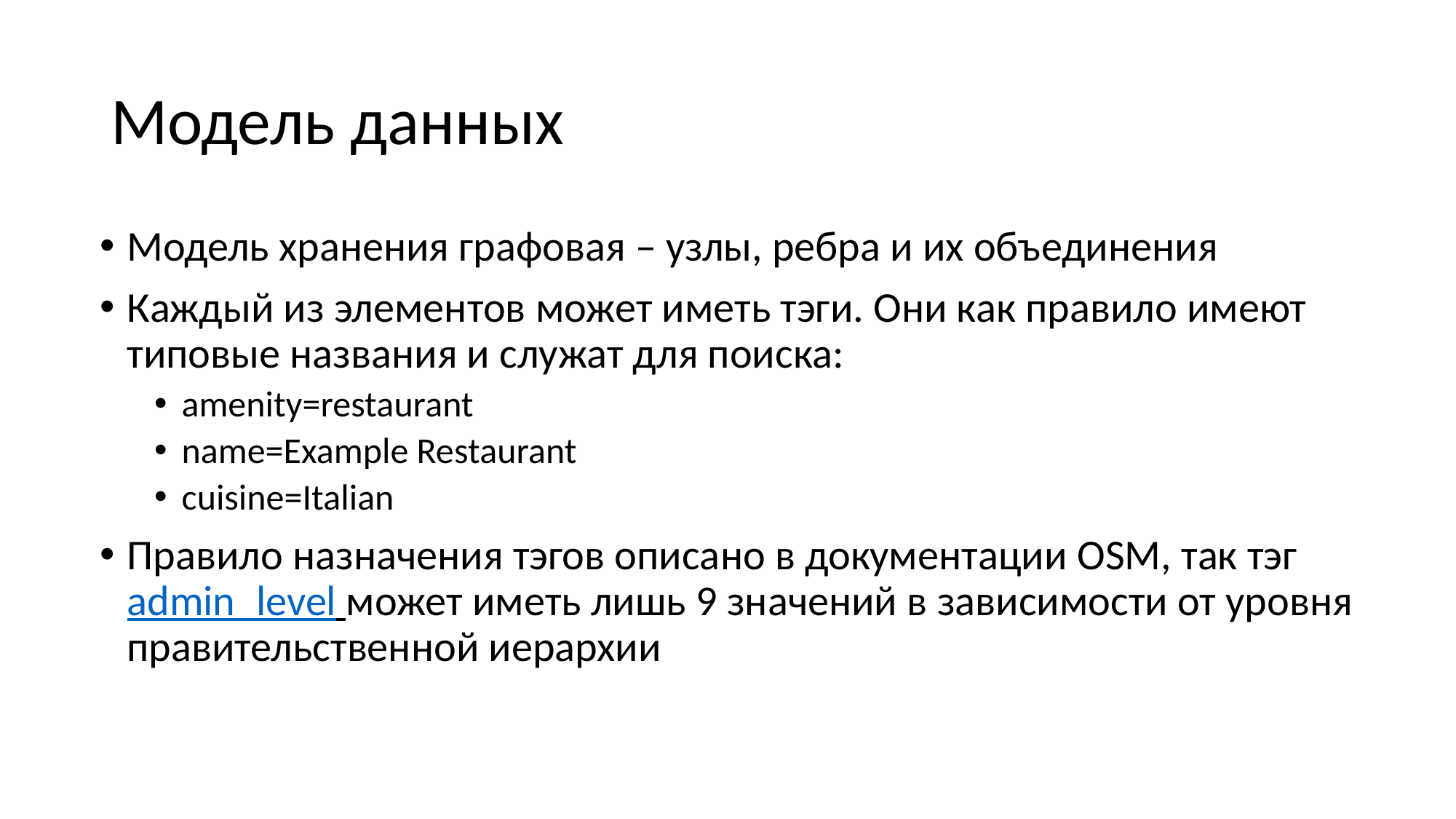

# Модель данных
Модель хранения графовая – узлы, ребра и их объединения
Каждый из элементов может иметь тэги. Они как правило имеют типовые названия и служат для поиска:
amenity=restaurant
name=Example Restaurant
cuisine=Italian
Правило назначения тэгов описано в документации OSM, так тэг admin_level может иметь лишь 9 значений в зависимости от уровня правительственной иерархии